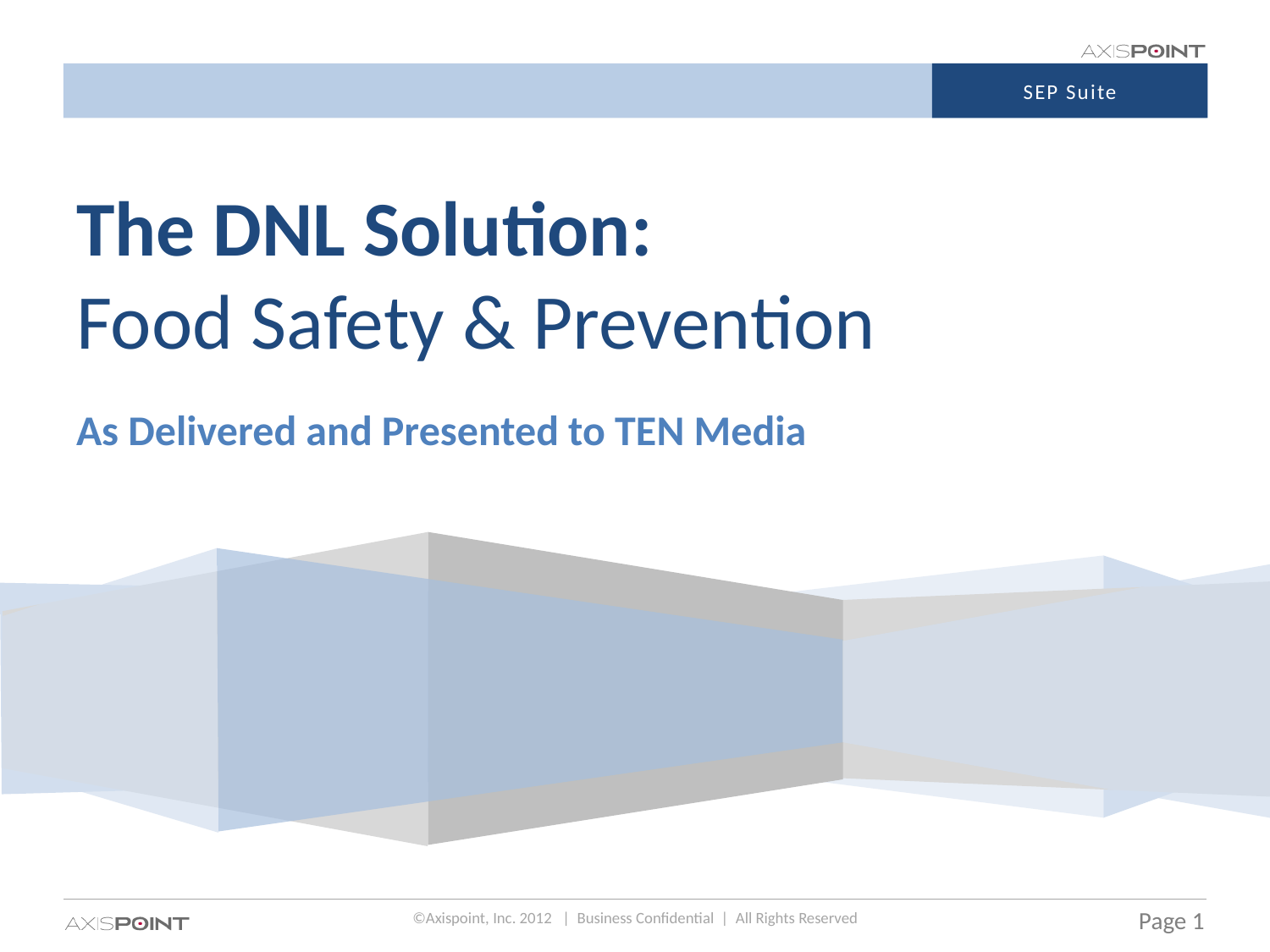

SEP Suite
The DNL Solution:
Food Safety & Prevention
As Delivered and Presented to TEN Media

©Axispoint, Inc. 2012   |  Business Confidential  |  All Rights Reserved